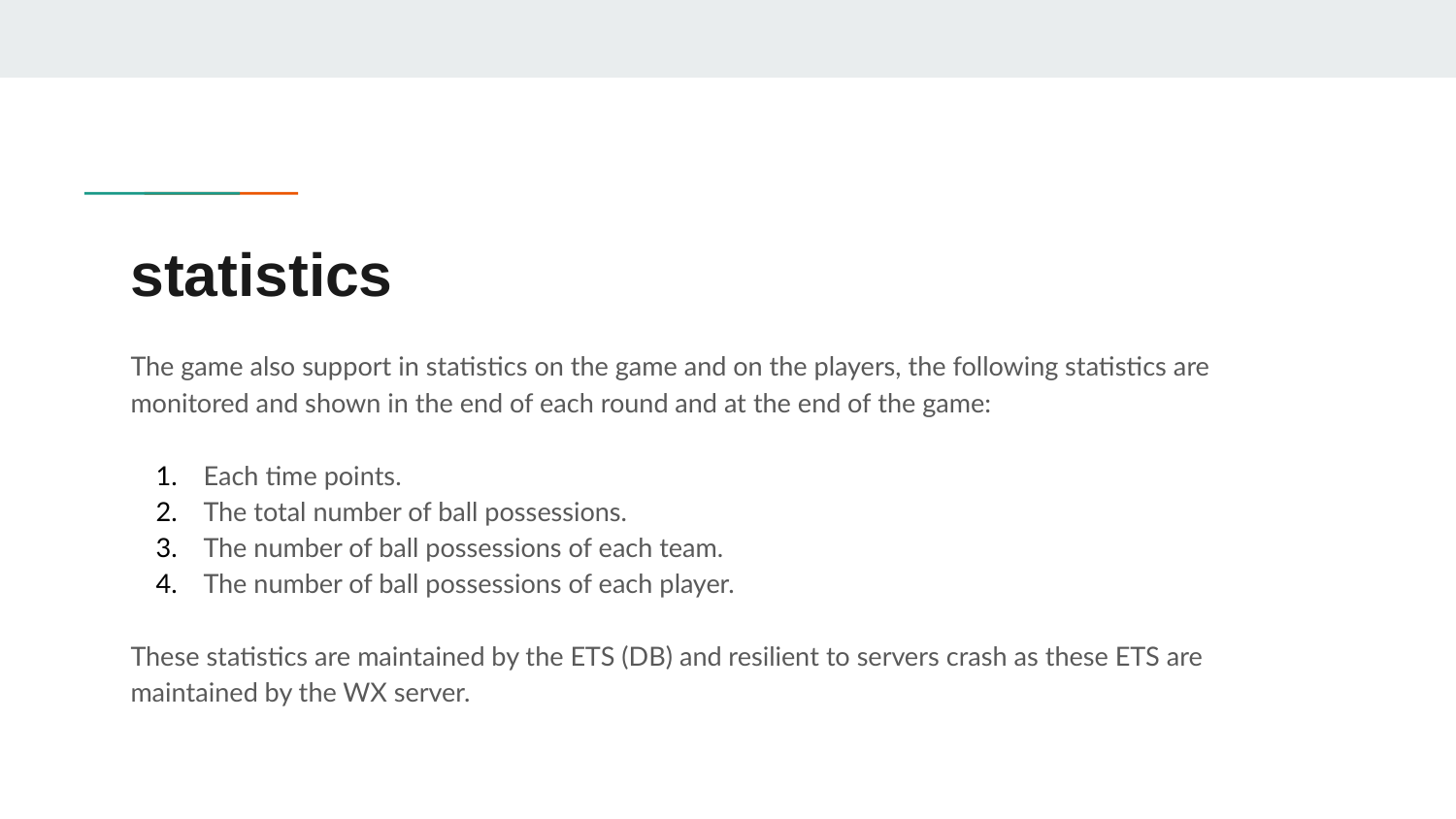

# statistics
The game also support in statistics on the game and on the players, the following statistics are monitored and shown in the end of each round and at the end of the game:

Each time points.
The total number of ball possessions.
The number of ball possessions of each team.
The number of ball possessions of each player.

These statistics are maintained by the ETS (DB) and resilient to servers crash as these ETS are maintained by the WX server.